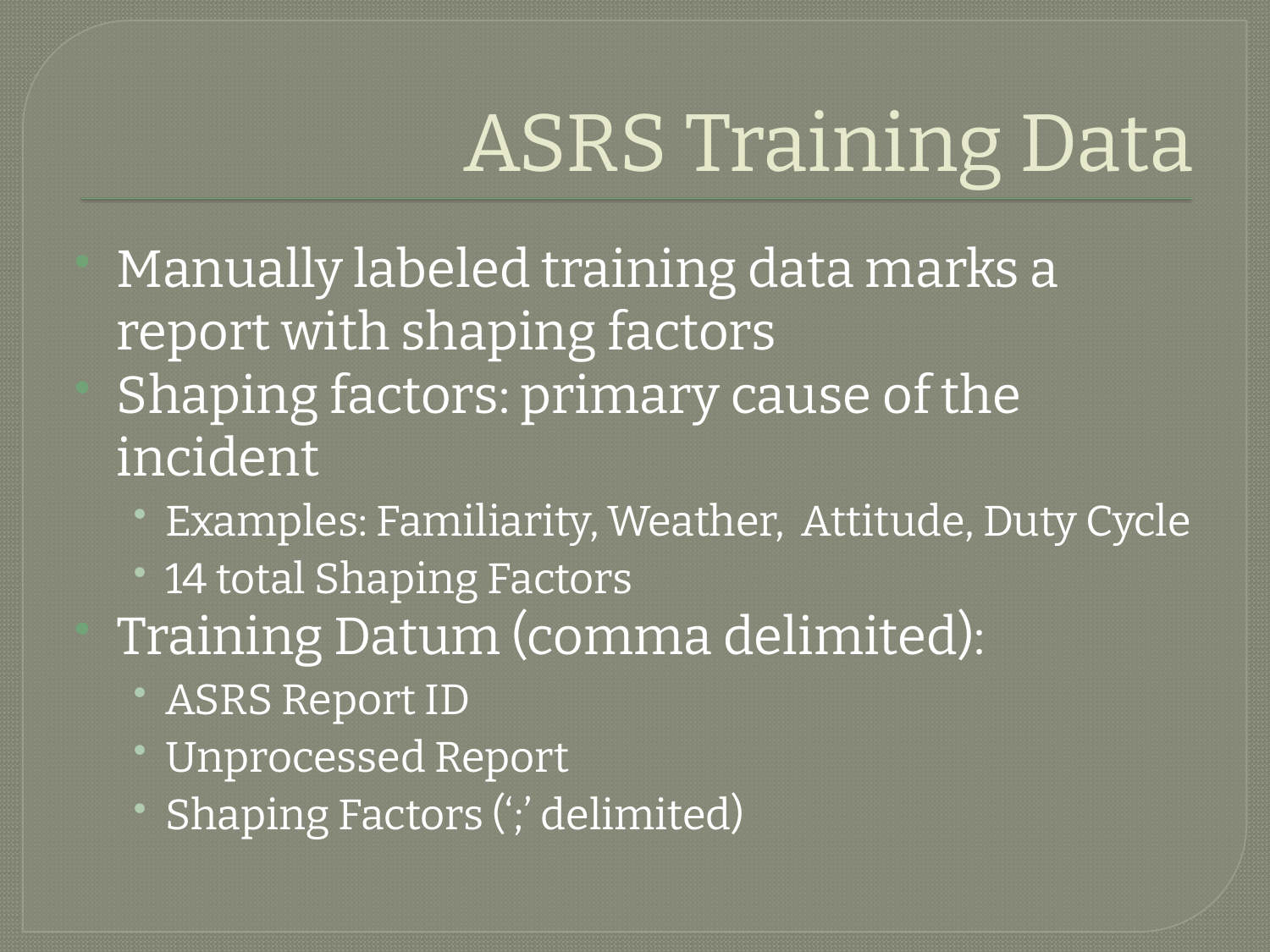

# ASRS Training Data
Manually labeled training data marks a report with shaping factors
Shaping factors: primary cause of the incident
Examples: Familiarity, Weather,  Attitude, Duty Cycle
14 total Shaping Factors
Training Datum (comma delimited):
ASRS Report ID
Unprocessed Report
Shaping Factors (‘;’ delimited)